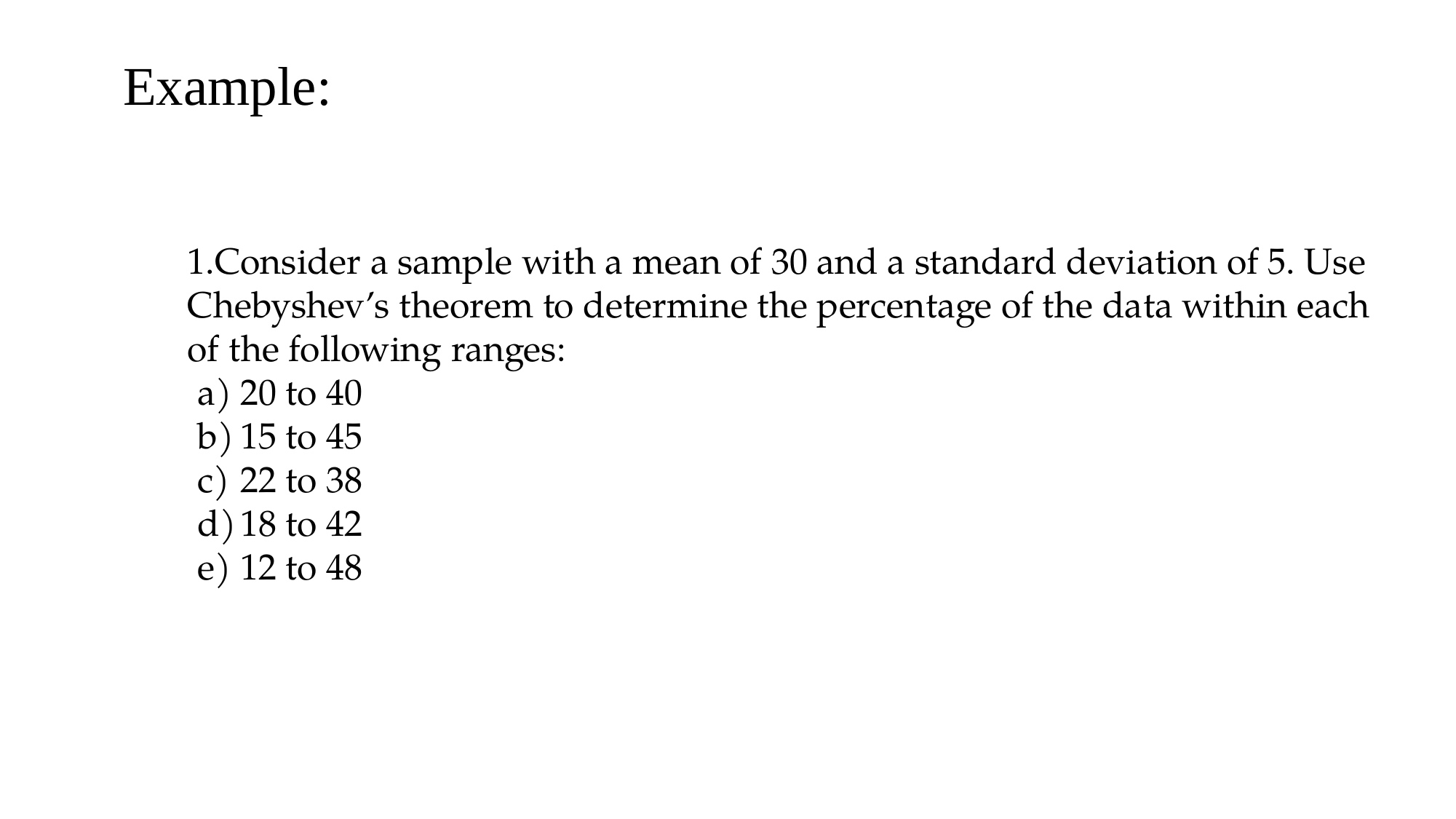

# Example:
Consider a sample with a mean of 30 and a standard deviation of 5. Use
Chebyshev’s theorem to determine the percentage of the data within each
of the following ranges:
20 to 40
15 to 45
22 to 38
18 to 42
12 to 48